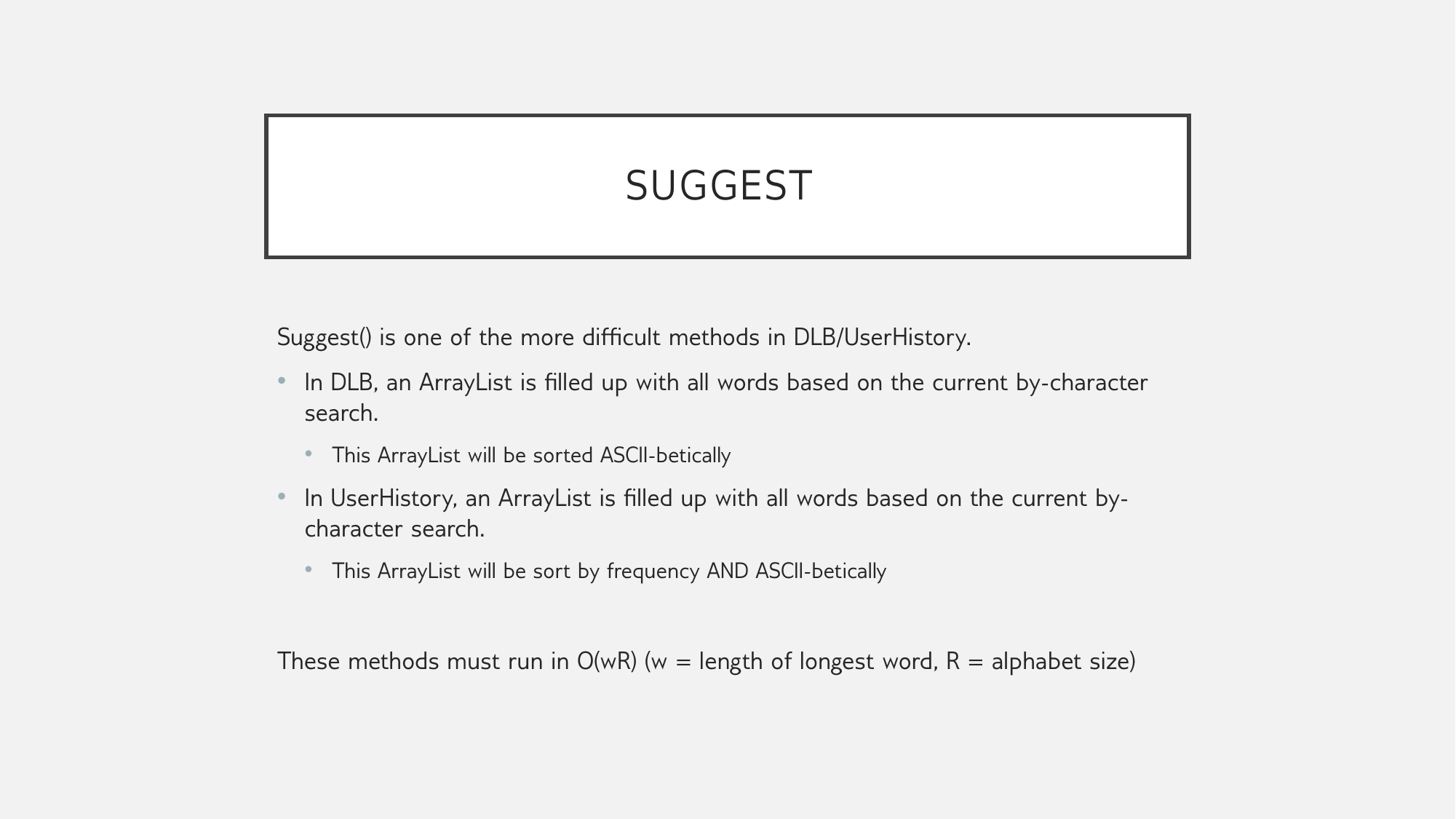

# Suggest
Suggest() is one of the more difficult methods in DLB/UserHistory.
In DLB, an ArrayList is filled up with all words based on the current by-character search.
This ArrayList will be sorted ASCII-betically
In UserHistory, an ArrayList is filled up with all words based on the current by-character search.
This ArrayList will be sort by frequency AND ASCII-betically

These methods must run in O(wR) (w = length of longest word, R = alphabet size)